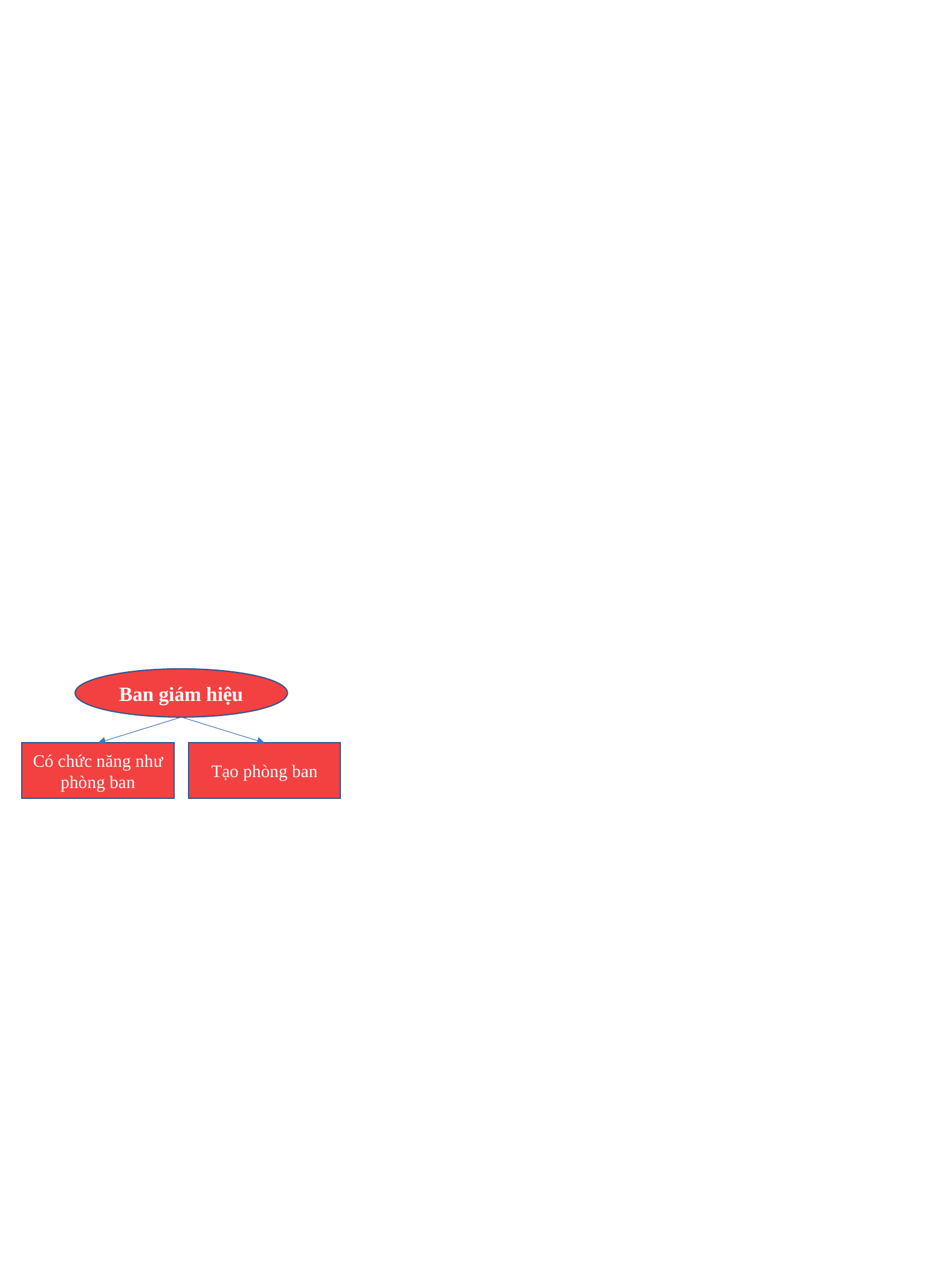

Ban giám hiệu
Có chức năng như phòng ban
Tạo phòng ban